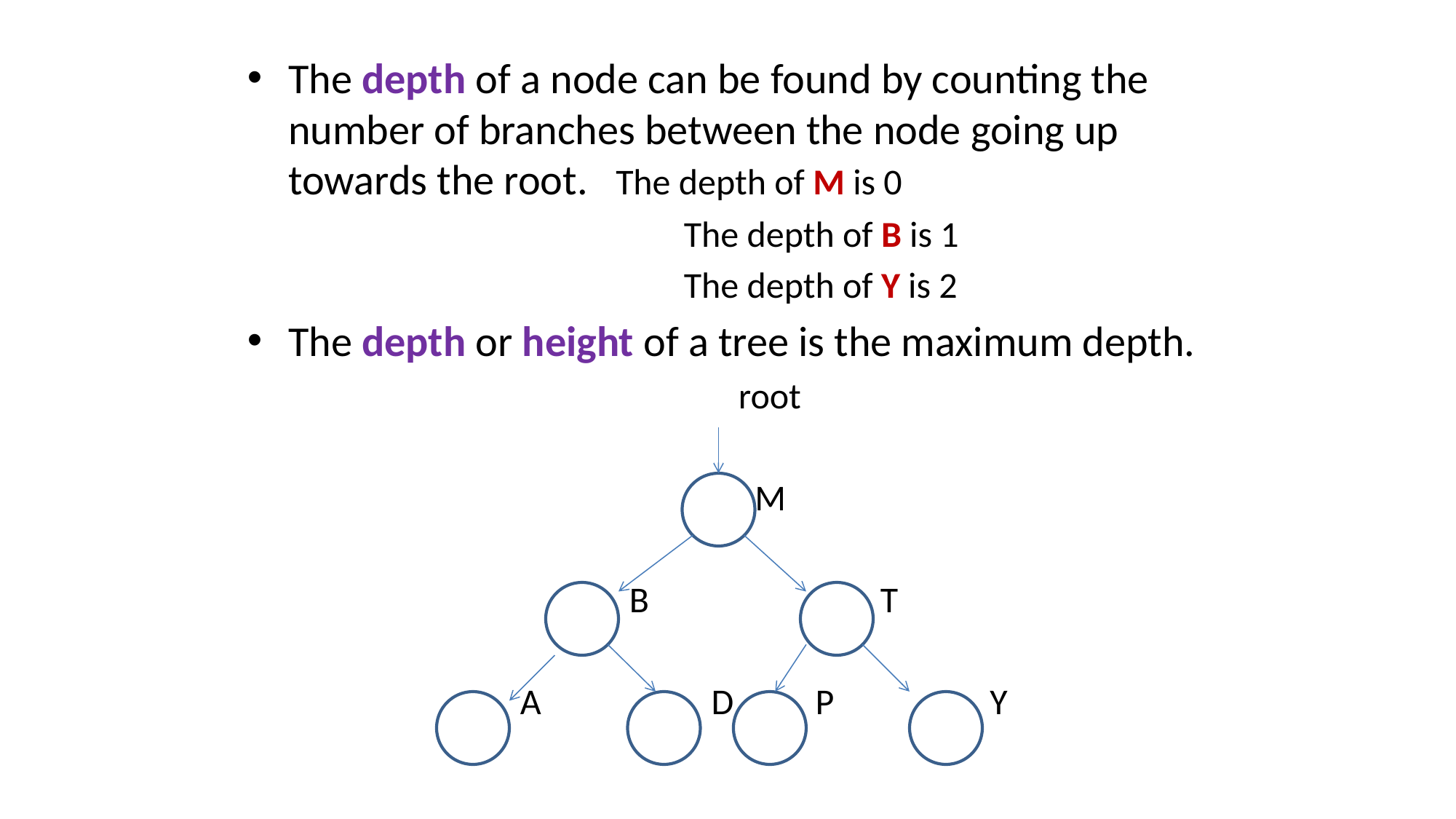

The depth of a node can be found by counting the number of branches between the node going up towards the root.	The depth of M is 0
The depth of B is 1
The depth of Y is 2
The depth or height of a tree is the maximum depth.
				root

				  M

			B		    T

		A	          D          P                   Y